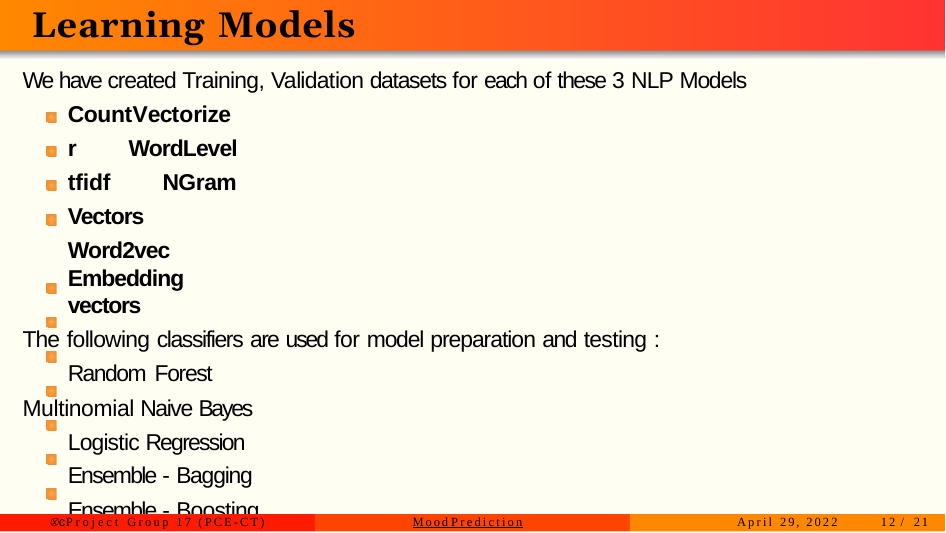

# Learning Models
We have created Training, Validation datasets for each of these 3 NLP Models
CountVectorizer  WordLevel tfidf  NGram Vectors
Word2vec Embedding vectors
The following classifiers are used for model preparation and testing :  Random Forest
Multinomial Naive Bayes  Logistic Regression  Ensemble - Bagging  Ensemble - Boosting  Support Vector Machines  Convolutional Neural Net

Ⓧc Project Group 17 (PCE-CT)

Mood Prediction
April 29, 2022
12 / 21